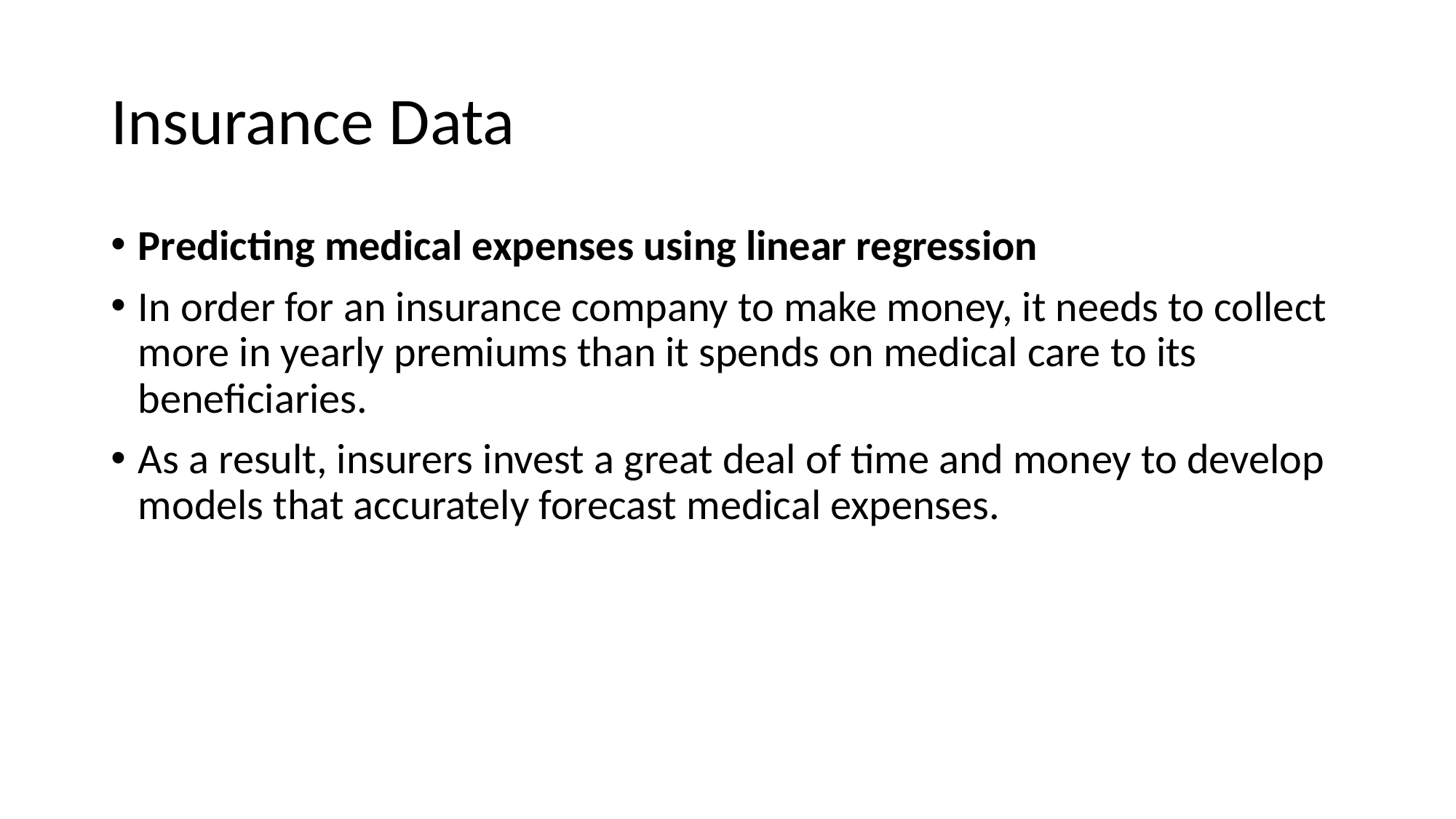

# Insurance Data
Predicting medical expenses using linear regression
In order for an insurance company to make money, it needs to collect more in yearly premiums than it spends on medical care to its beneficiaries.
As a result, insurers invest a great deal of time and money to develop models that accurately forecast medical expenses.